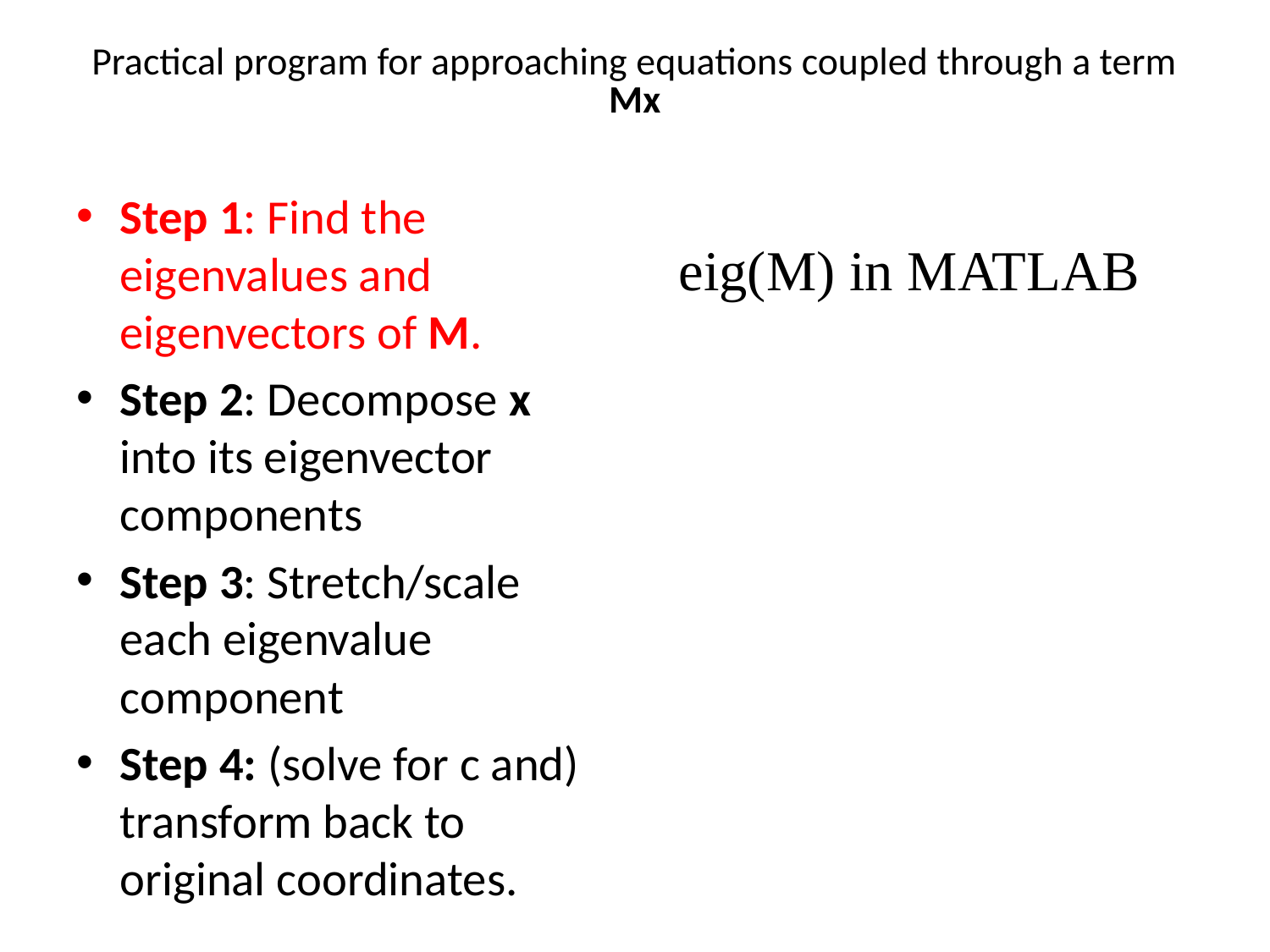

# Practical program for approaching equations coupled through a term Mx
Step 1: Find the eigenvalues and eigenvectors of M.
Step 2: Decompose x into its eigenvector components
Step 3: Stretch/scale each eigenvalue component
Step 4: (solve for c and) transform back to original coordinates.
eig(M) in MATLAB